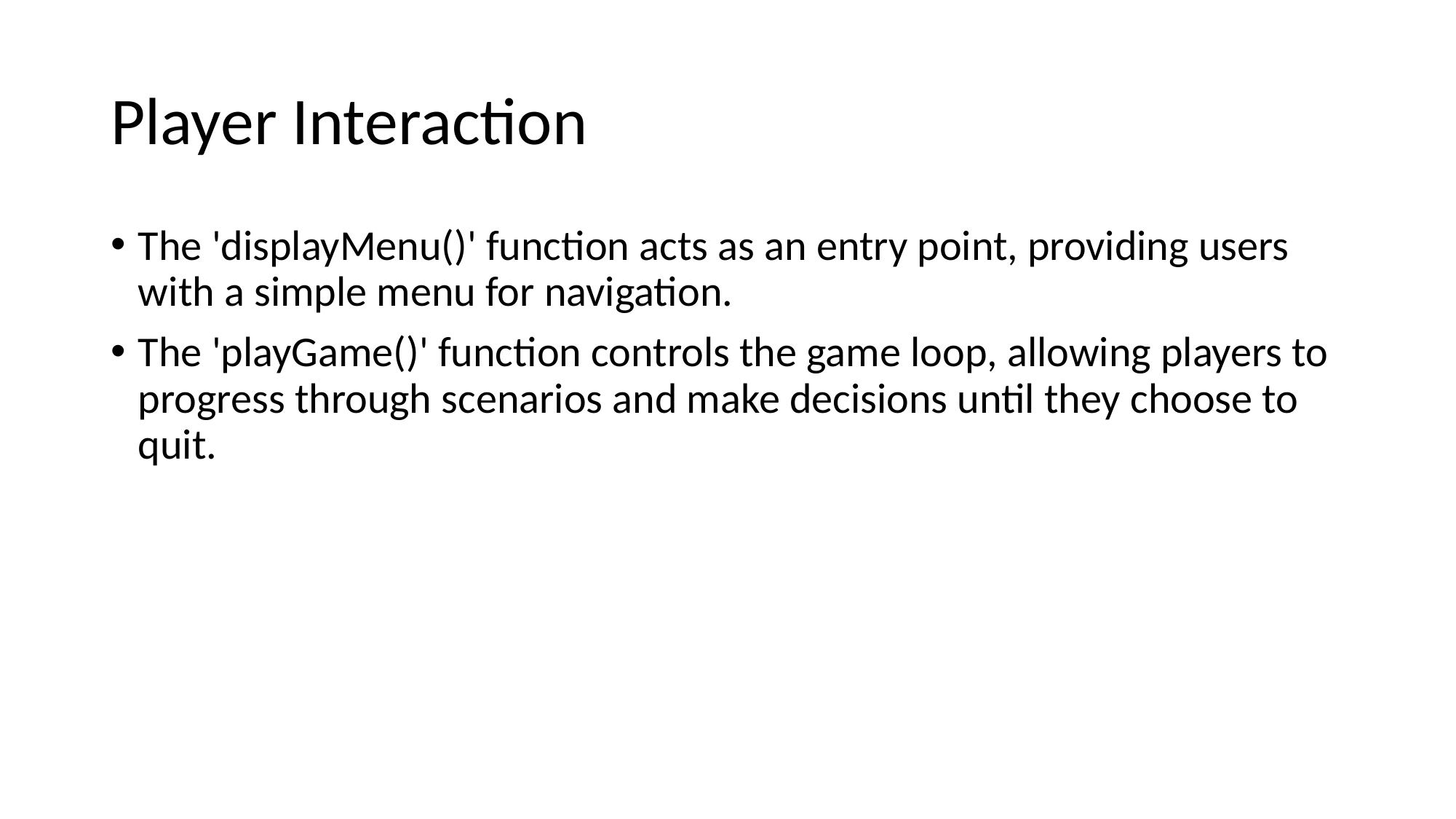

# Player Interaction
The 'displayMenu()' function acts as an entry point, providing users with a simple menu for navigation.
The 'playGame()' function controls the game loop, allowing players to progress through scenarios and make decisions until they choose to quit.